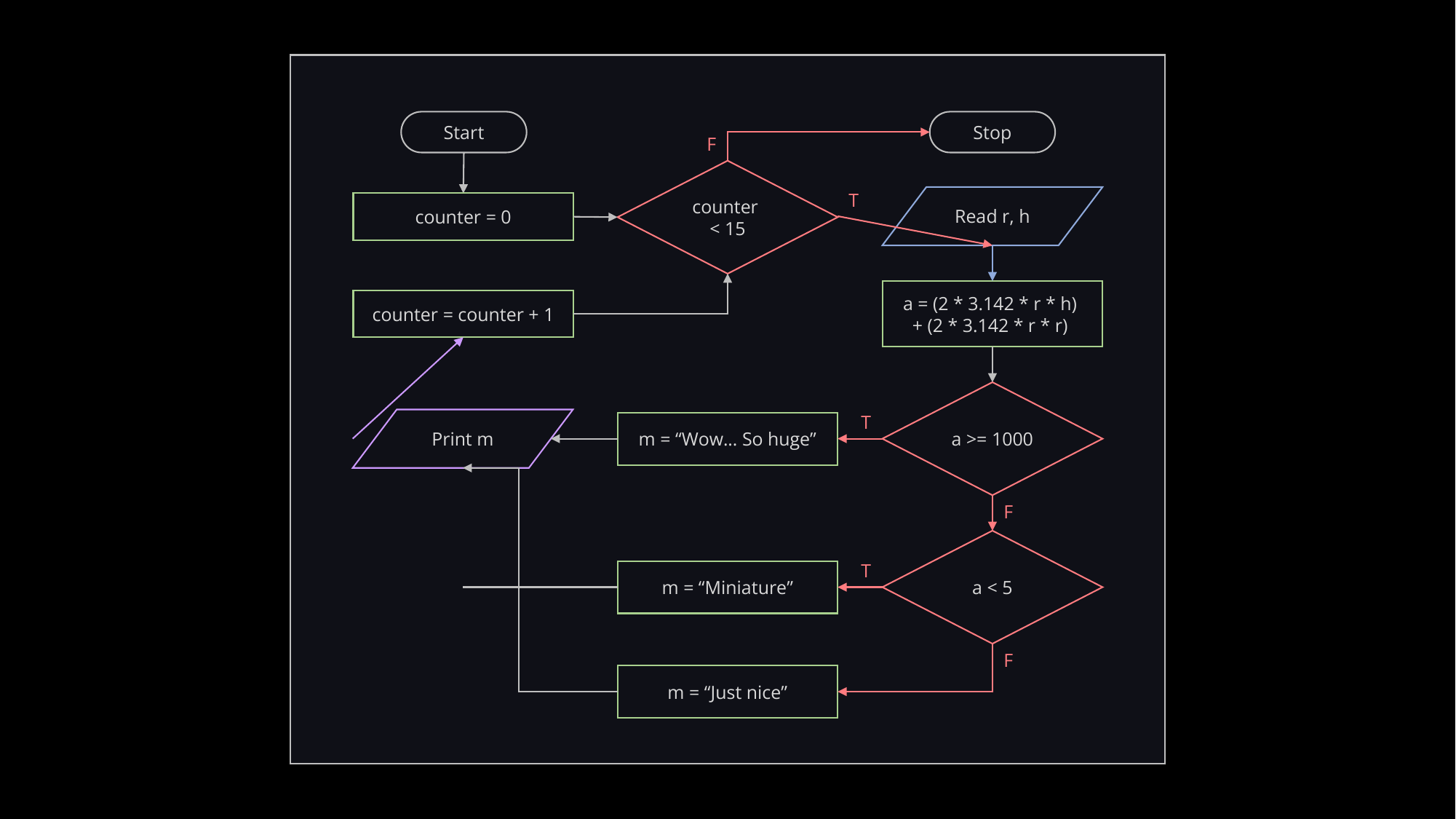

Start
Stop
F
counter
< 15
T
Read r, h
counter = 0
a = (2 * 3.142 * r * h)
+ (2 * 3.142 * r * r)
counter = counter + 1
a >= 1000
T
Print m
m = “Wow... So huge”
F
a < 5
T
m = “Miniature”
F
m = “Just nice”